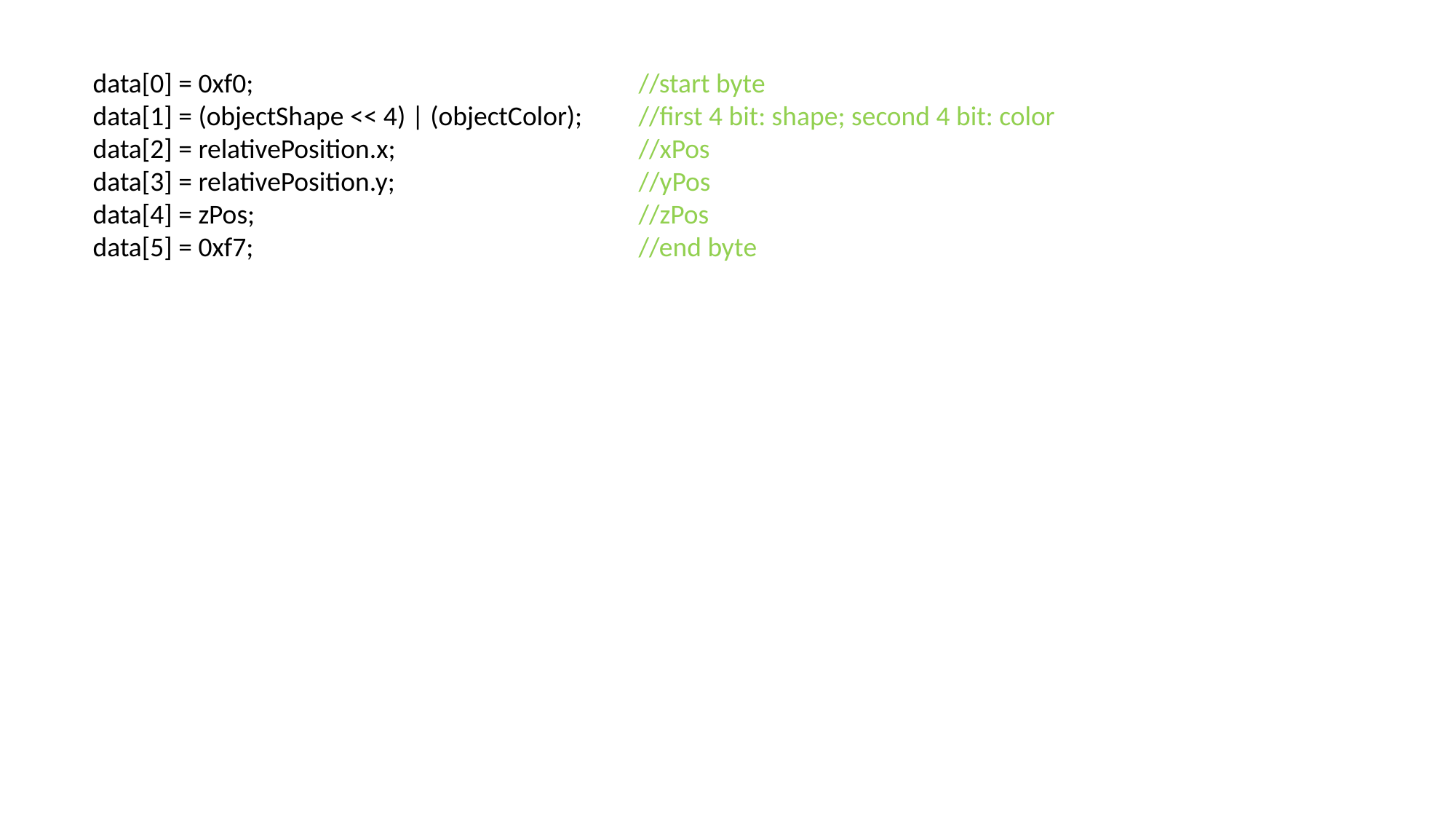

data[0] = 0xf0;				//start byte
data[1] = (objectShape << 4) | (objectColor);	//first 4 bit: shape; second 4 bit: color
data[2] = relativePosition.x;			//xPos
data[3] = relativePosition.y;			//yPos
data[4] = zPos;				//zPos
data[5] = 0xf7;				//end byte